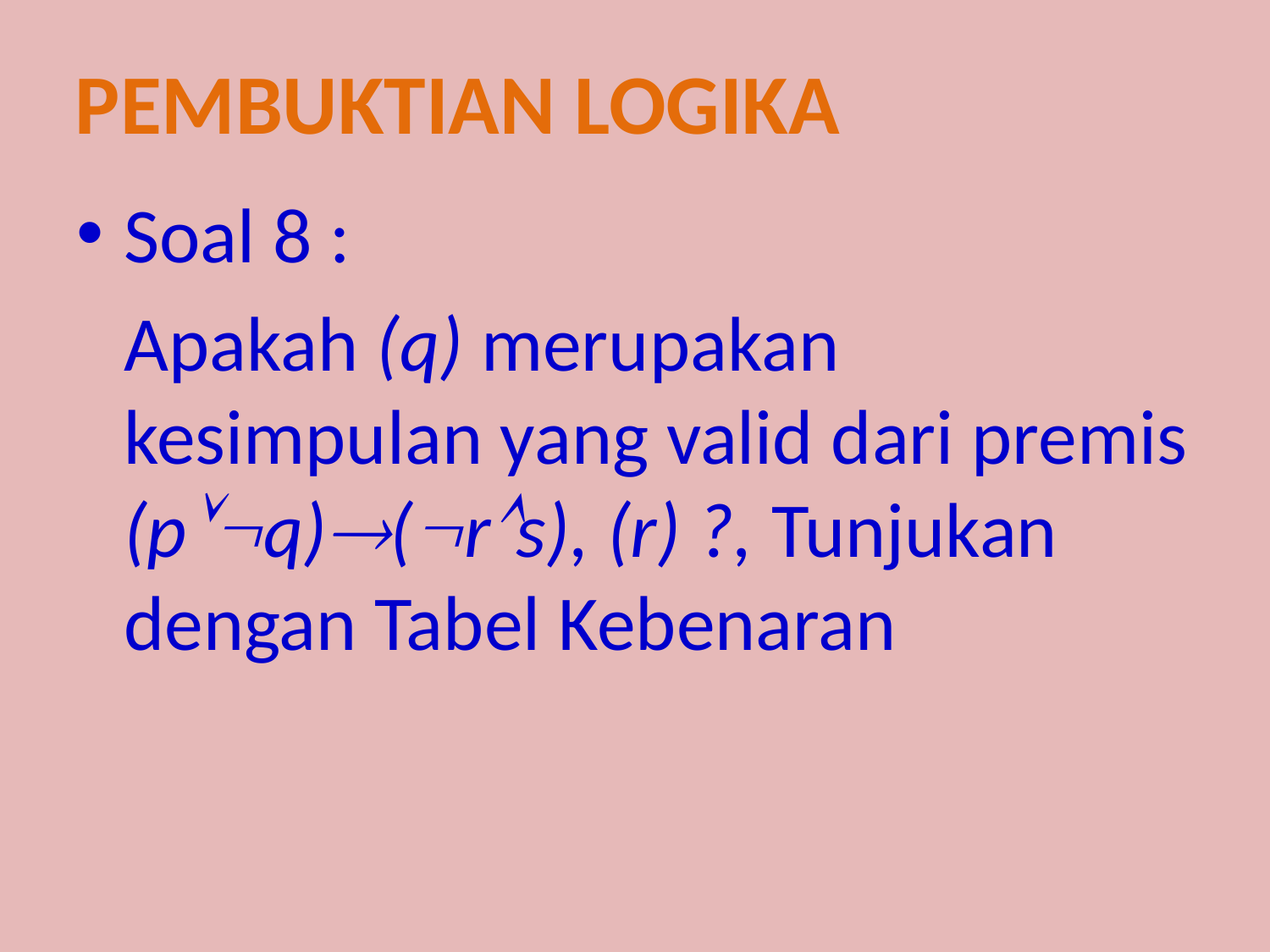

Pembuktian logika
Soal 8 :
	Apakah (q) merupakan kesimpulan yang valid dari premis (p∨¬q)→(¬r∧s), (r) ?, Tunjukan dengan Tabel Kebenaran